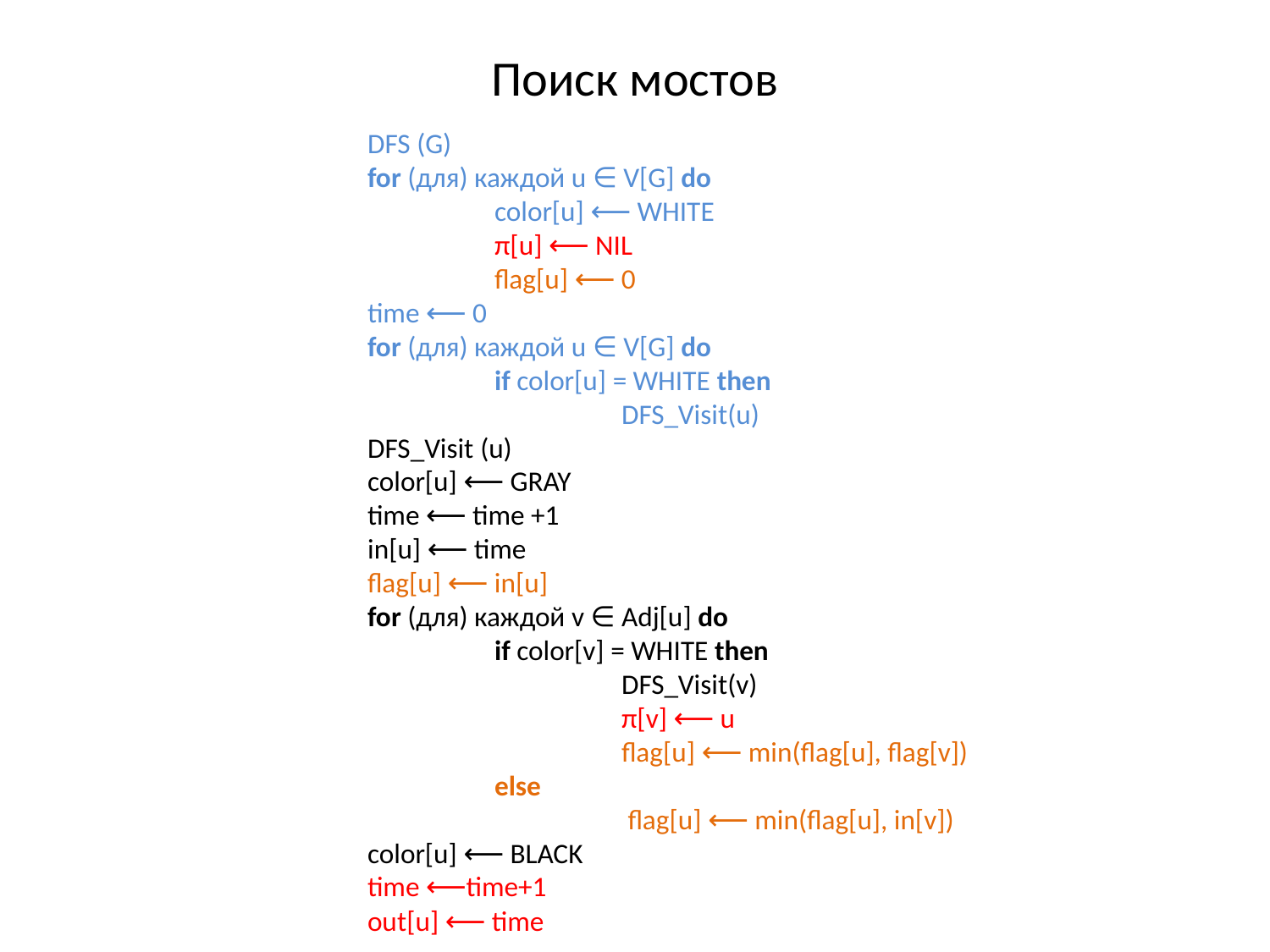

Поиск мостов
# DFS (G) for (для) каждой u ∈ V[G] do color[u] ⟵ WHITE π[u] ⟵ NIL flag[u] ⟵ 0 time ⟵ 0 for (для) каждой u ∈ V[G] do if color[u] = WHITE then DFS_Visit(u) DFS_Visit (u) color[u] ⟵ GRAY time ⟵ time +1 in[u] ⟵ time flag[u] ⟵ in[u] for (для) каждой v ∈ Adj[u] do if color[v] = WHITE then DFS_Visit(v) π[v] ⟵ u flag[u] ⟵ min(flag[u], flag[v]) else flag[u] ⟵ min(flag[u], in[v]) color[u] ⟵ BLACK time ⟵time+1 out[u] ⟵ time